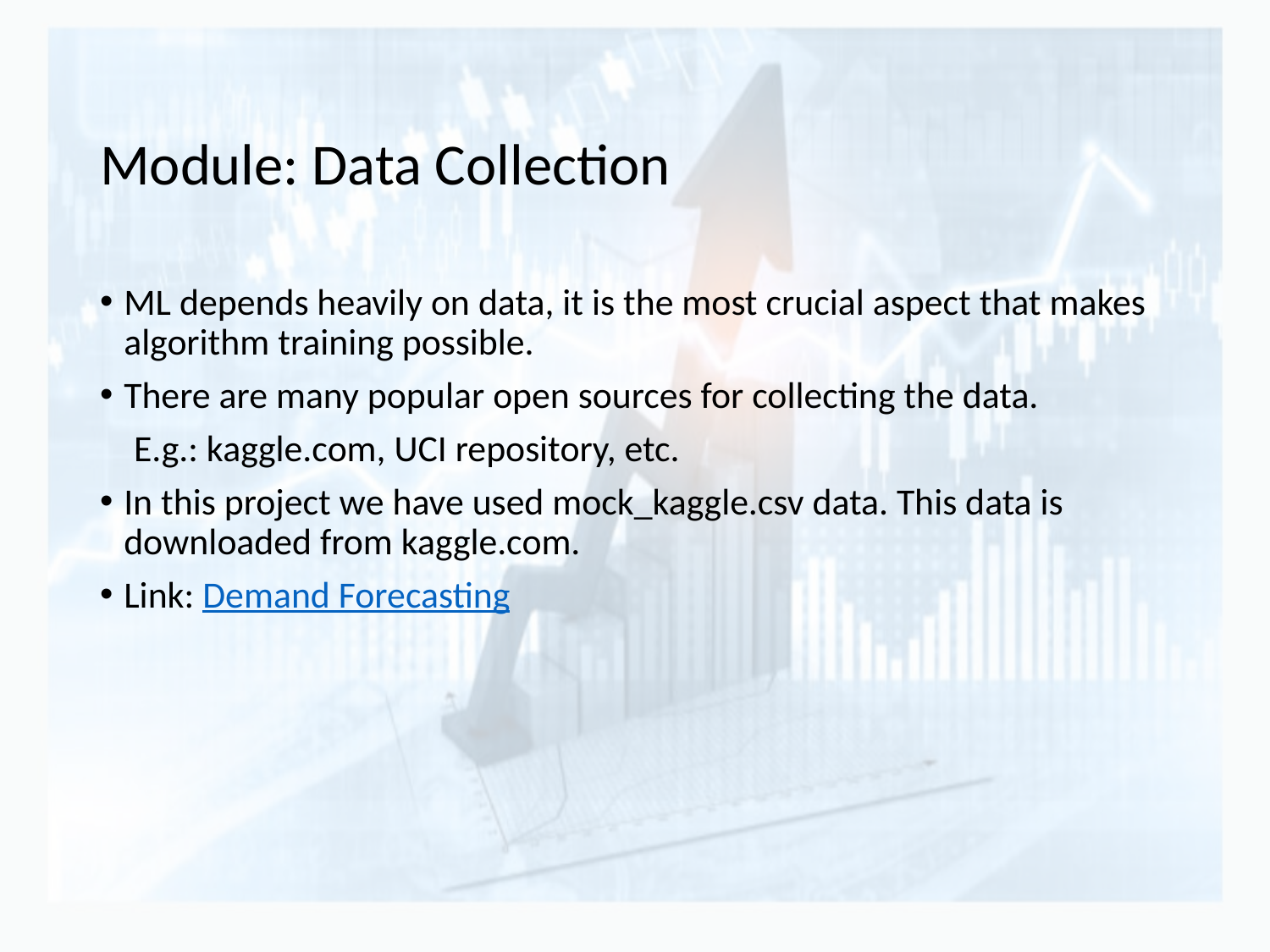

# Module: Data Collection

ML depends heavily on data, it is the most crucial aspect that makes algorithm training possible.
There are many popular open sources for collecting the data.
    E.g.: kaggle.com, UCI repository, etc.
In this project we have used mock_kaggle.csv data. This data is downloaded from kaggle.com.
Link: Demand Forecasting